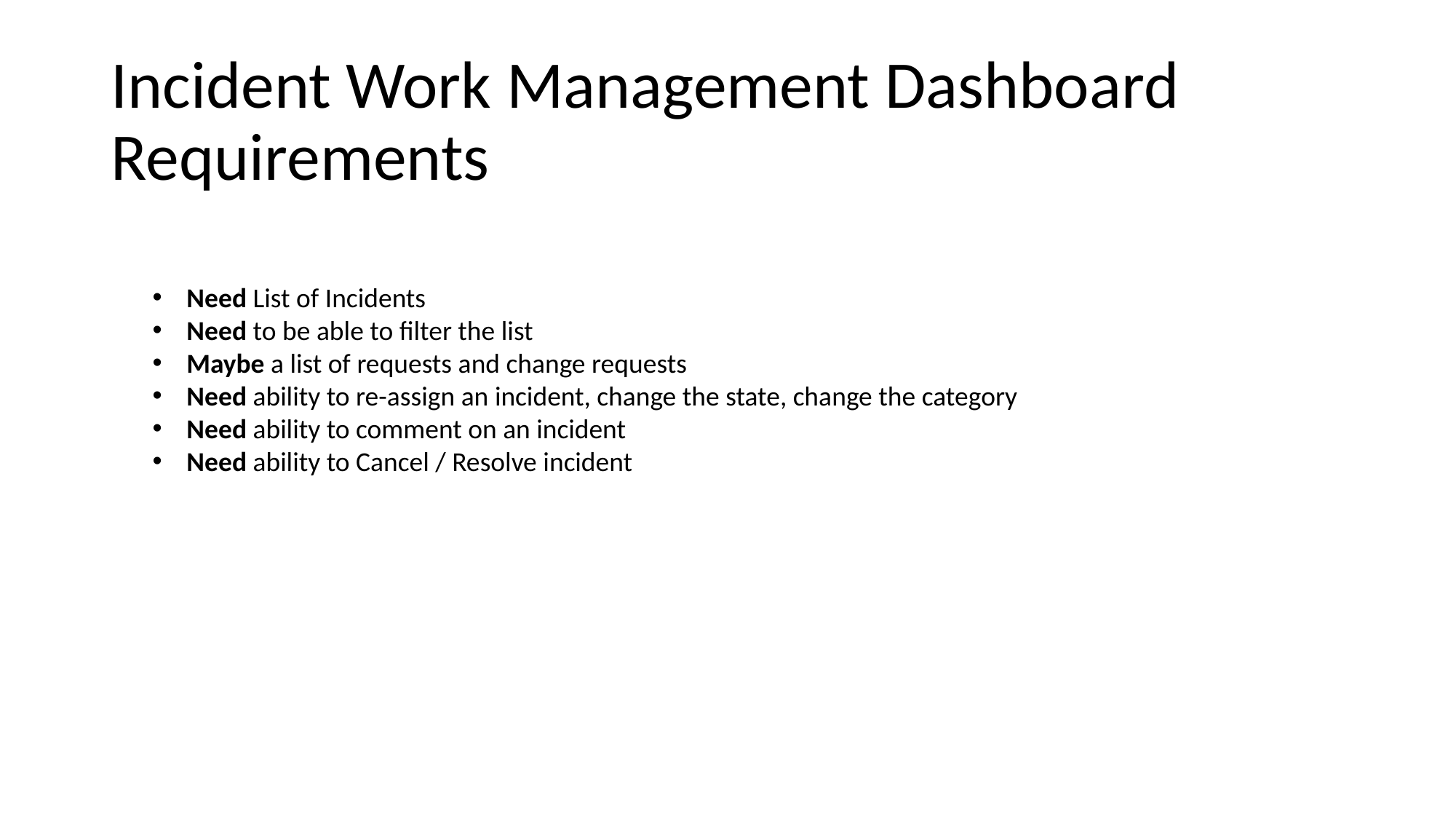

# Incident Work Management Dashboard Requirements
Need List of Incidents
Need to be able to filter the list
Maybe a list of requests and change requests
Need ability to re-assign an incident, change the state, change the category
Need ability to comment on an incident
Need ability to Cancel / Resolve incident